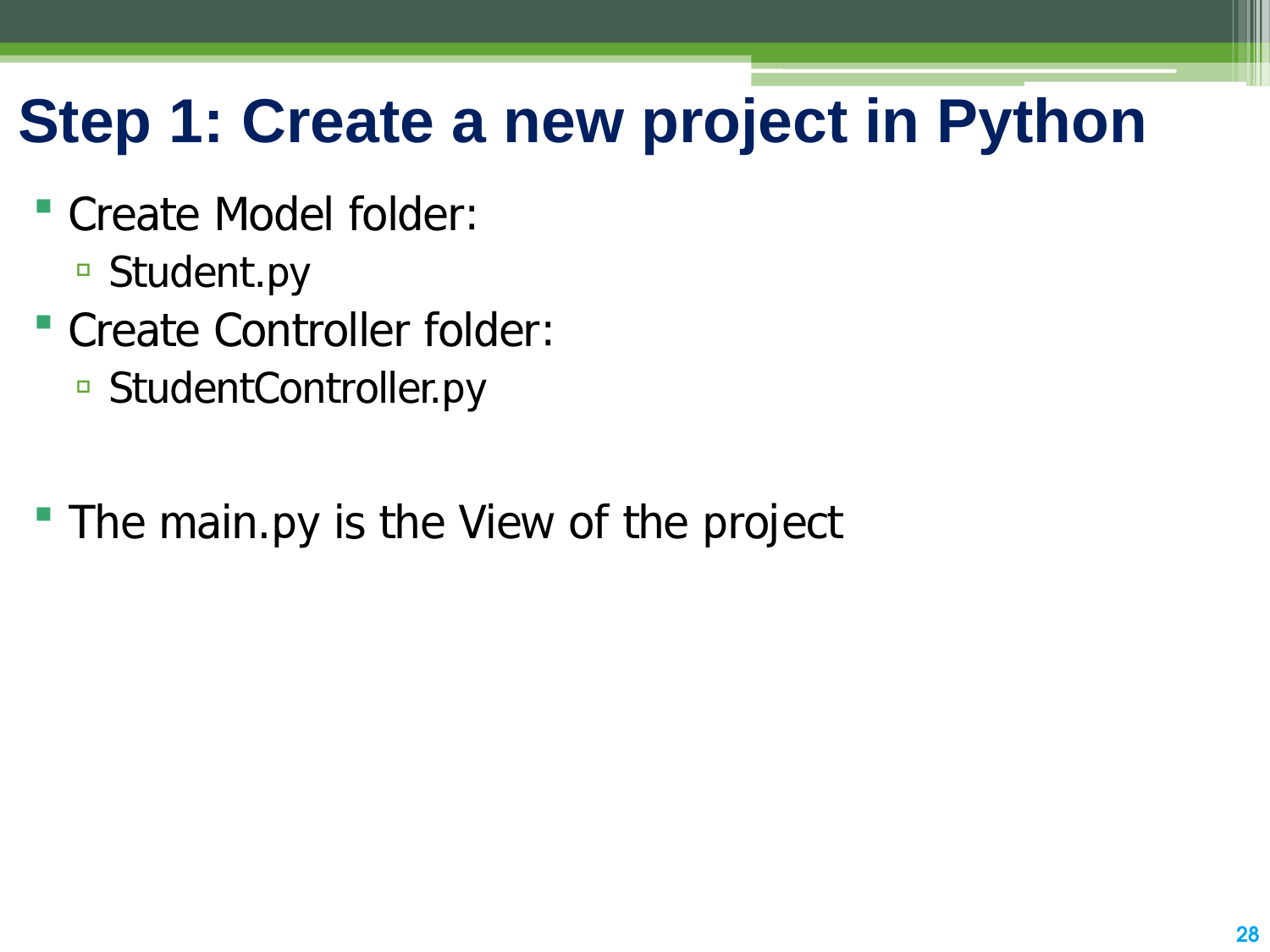

# Step 1: Create a new project in Python
Create Model folder:
Student.py
Create Controller folder:
StudentController.py

The main.py is the View of the project